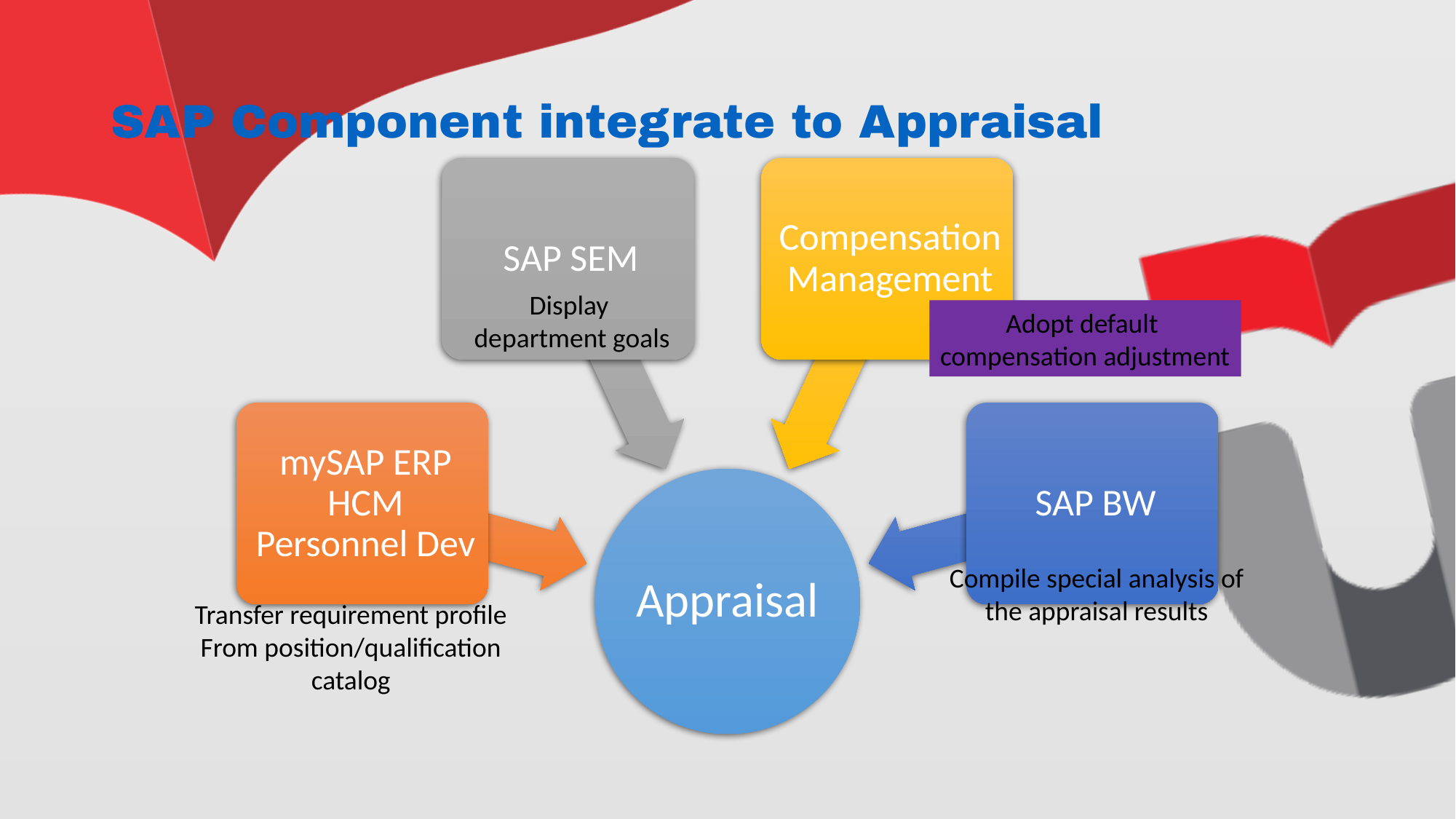

# SAP Component integrate to Appraisal
Appraisal
mySAP ERP HCM Personnel Dev
SAP SEM
Compensation Management
SAP BW
Display
department goals
Adopt default
compensation adjustment
Compile special analysis of
the appraisal results
Transfer requirement profile
From position/qualification
catalog